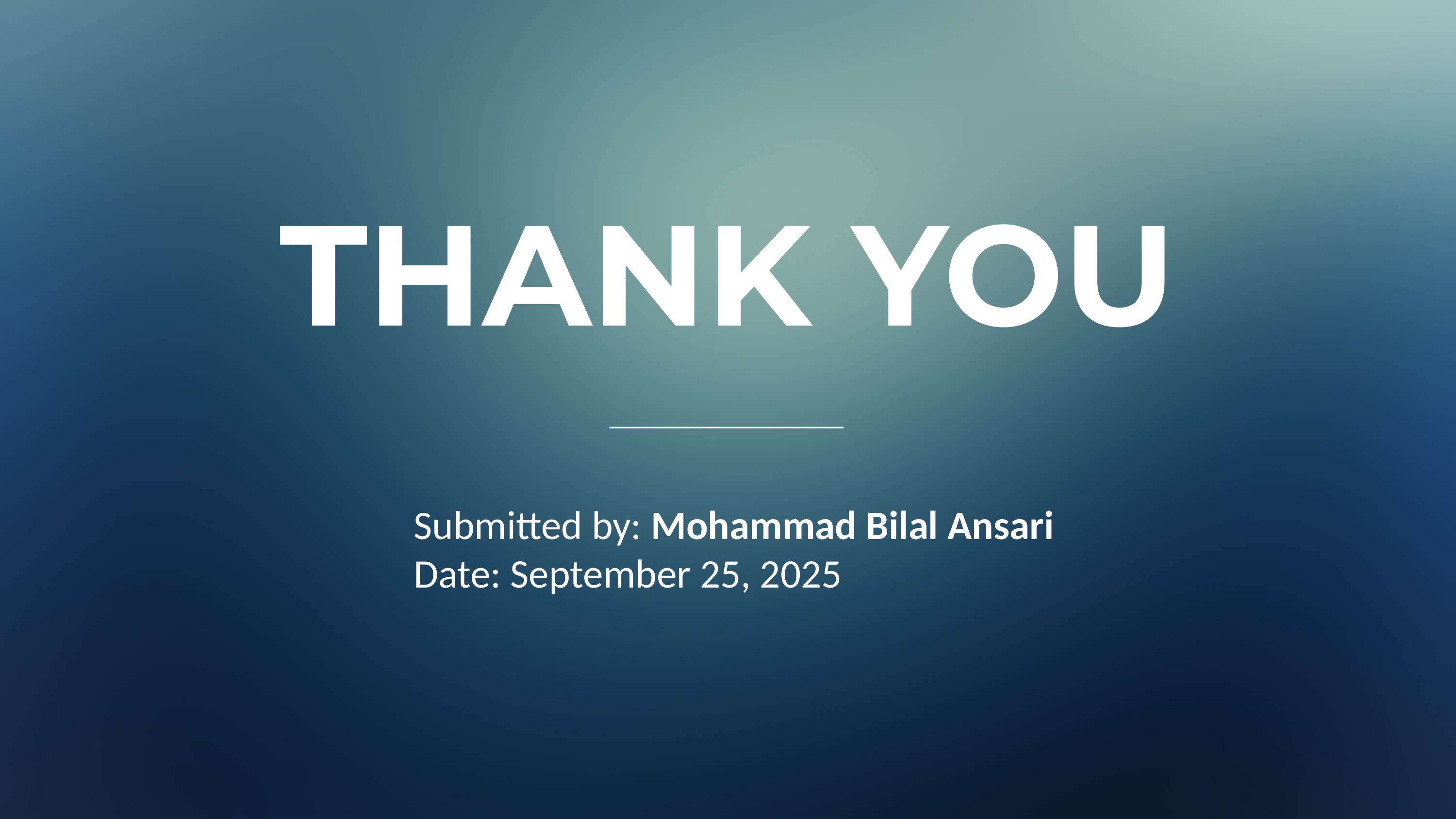

THANK YOU

Submitted by: Mohammad Bilal Ansari
Date: September 25, 2025